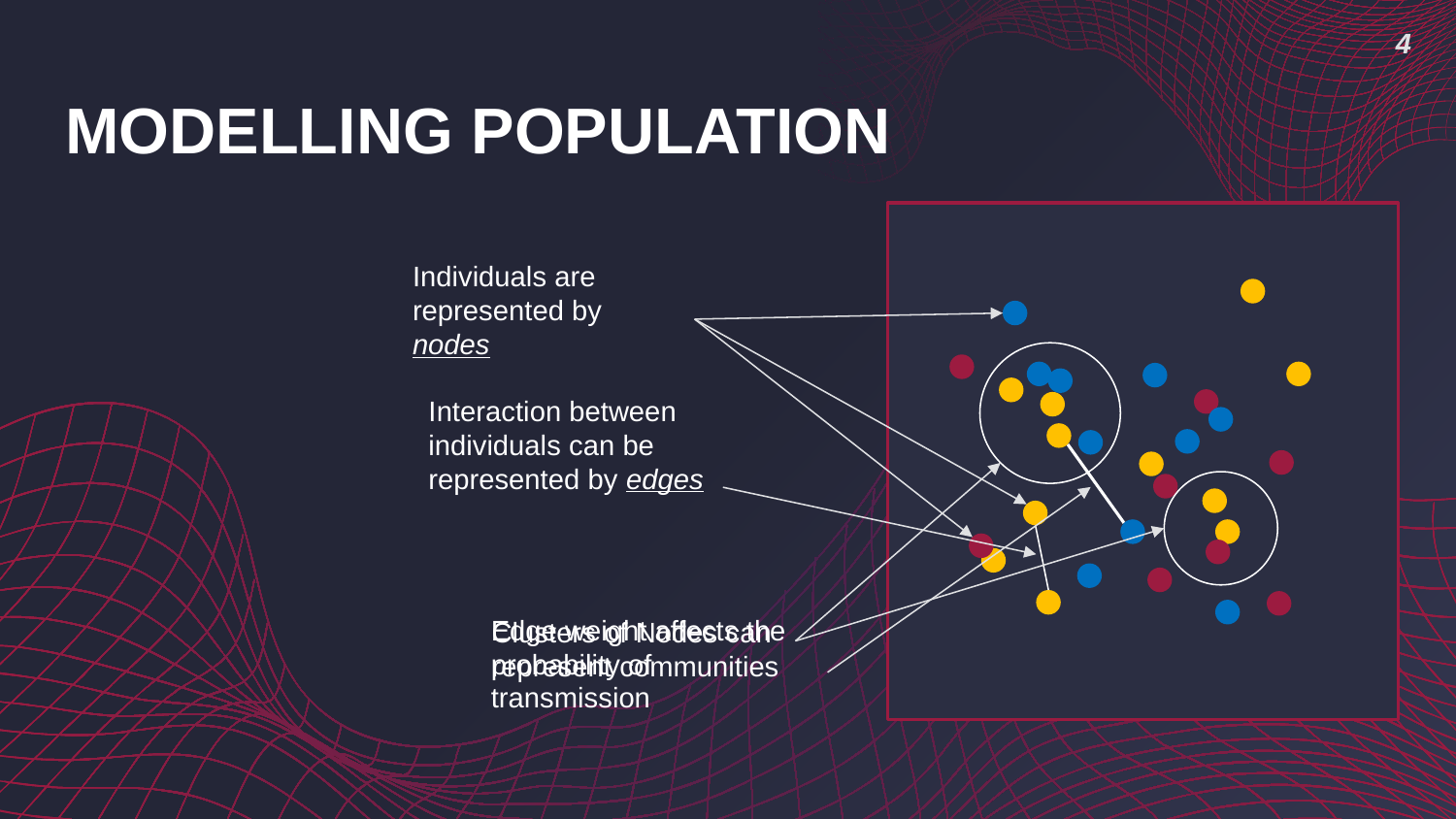

4
MODELLING POPULATION

Individuals are represented by nodes

Interaction between individuals can be represented by edges

Clusters of Nodes can represent communities

Edge weight affects the probability of transmission